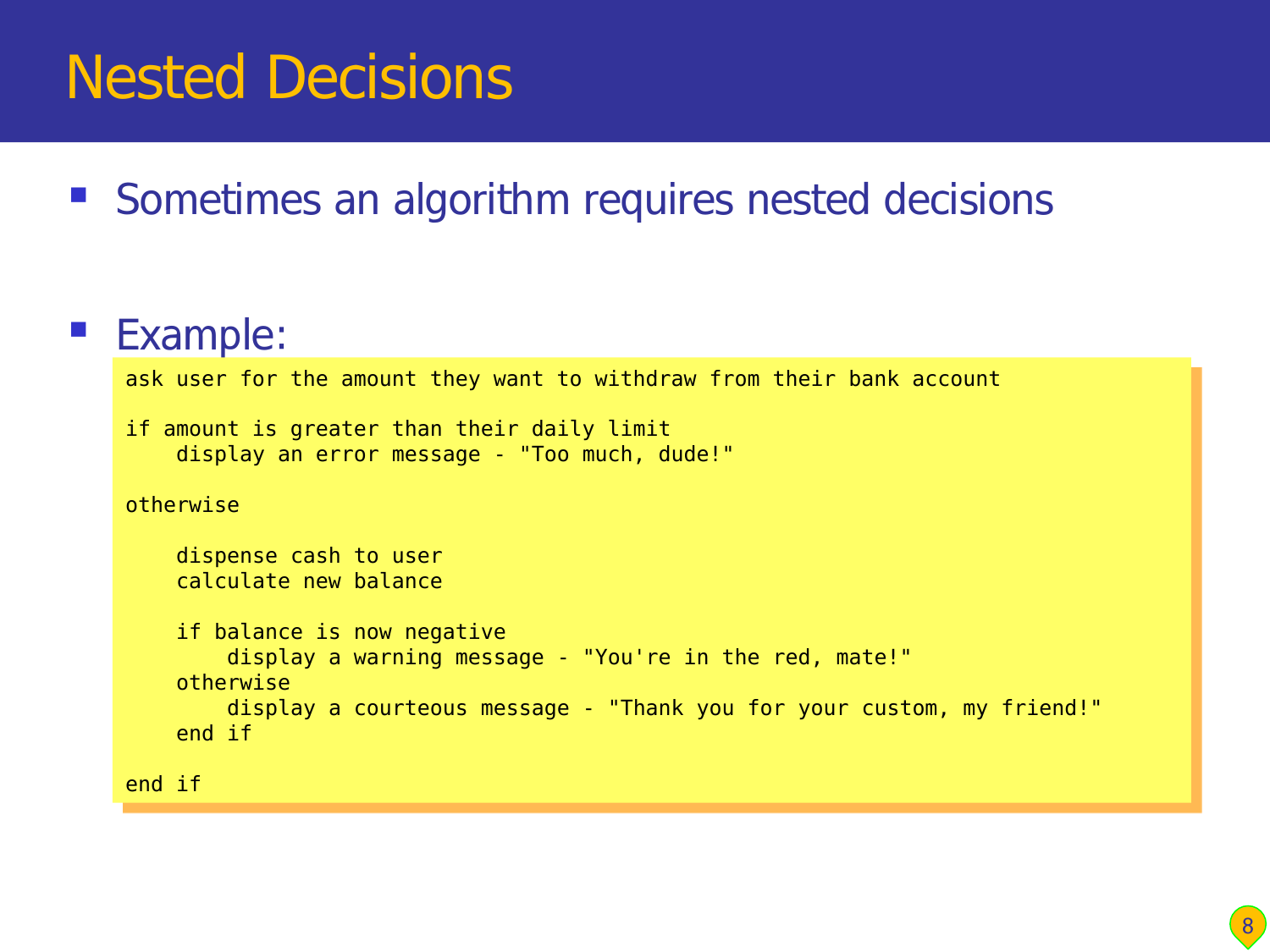

# Nested Decisions
Sometimes an algorithm requires nested decisions

Example:
ask user for the amount they want to withdraw from their bank account

if amount is greater than their daily limit
    display an error message - "Too much, dude!"

otherwise

    dispense cash to user
    calculate new balance

    if balance is now negative
        display a warning message - "You're in the red, mate!"
    otherwise
        display a courteous message - "Thank you for your custom, my friend!"
    end if

end if
8